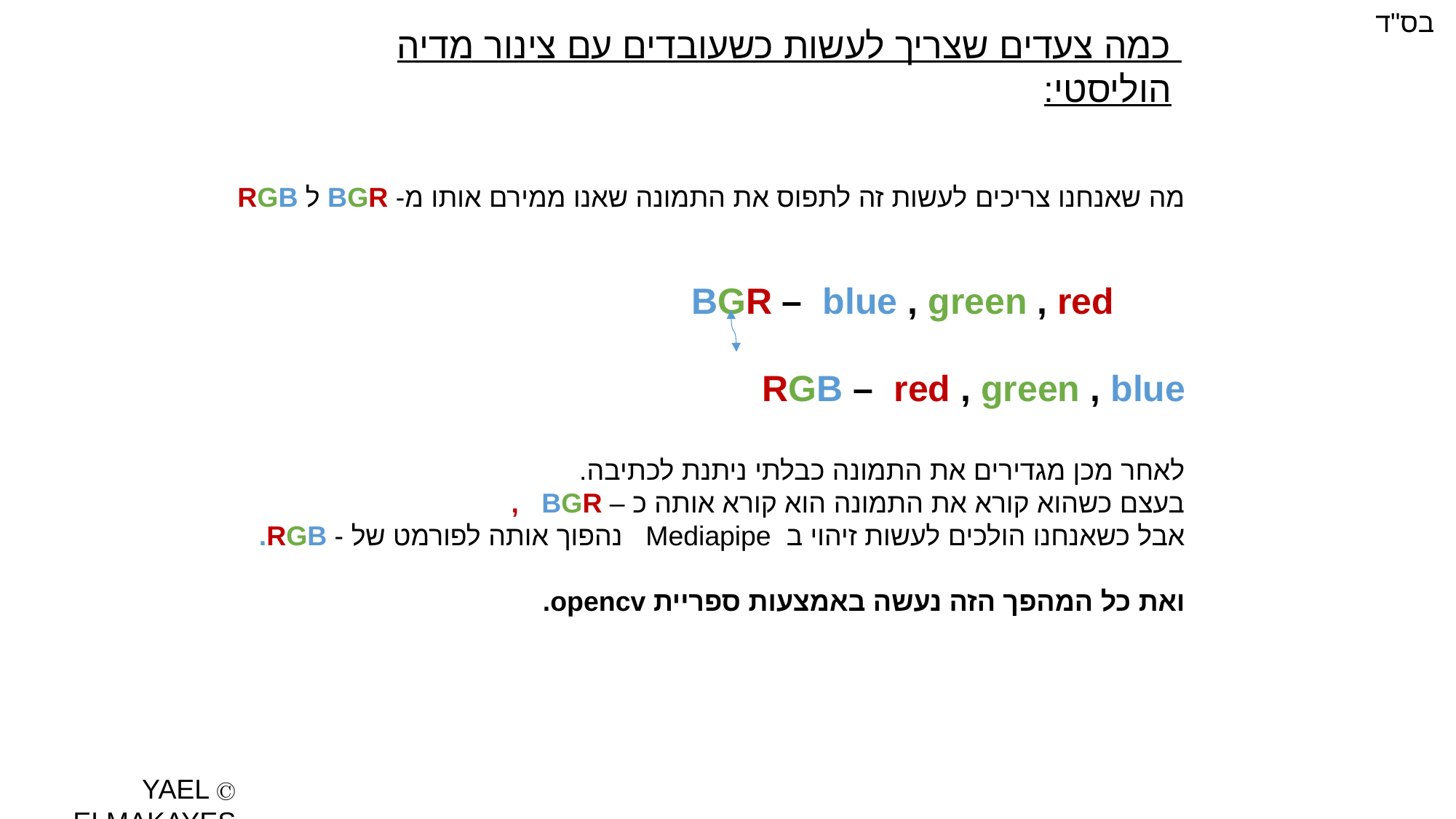

בס"ד
כמה צעדים שצריך לעשות כשעובדים עם צינור מדיה הוליסטי:
מה שאנחנו צריכים לעשות זה לתפוס את התמונה שאנו ממירם אותו מ- BGR ל RGB

       BGR –  blue , green , red

RGB –  red , green , blue

לאחר מכן מגדירים את התמונה כבלתי ניתנת לכתיבה.
בעצם כשהוא קורא את התמונה הוא קורא אותה כ – BGR   ,
אבל כשאנחנו הולכים לעשות זיהוי ב  Mediapipe   נהפוך אותה לפורמט של - RGB.

ואת כל המהפך הזה נעשה באמצעות ספריית opencv.

© YAEL ELMAKAYES